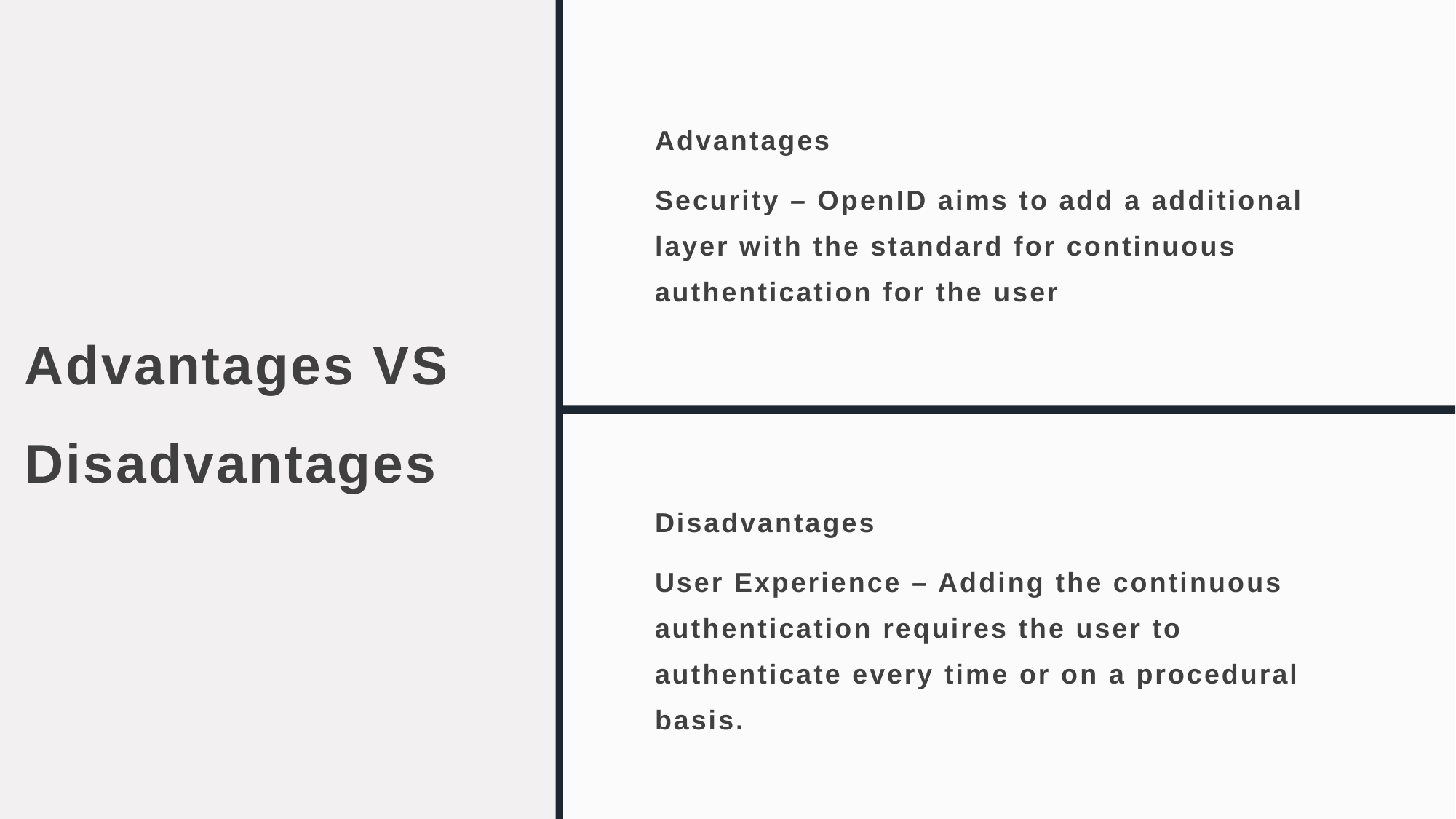

Advantages
Security – OpenID aims to add a additional layer with the standard for continuous authentication for the user
# Advantages VS Disadvantages
Disadvantages
User Experience – Adding the continuous authentication requires the user to authenticate every time or on a procedural basis.